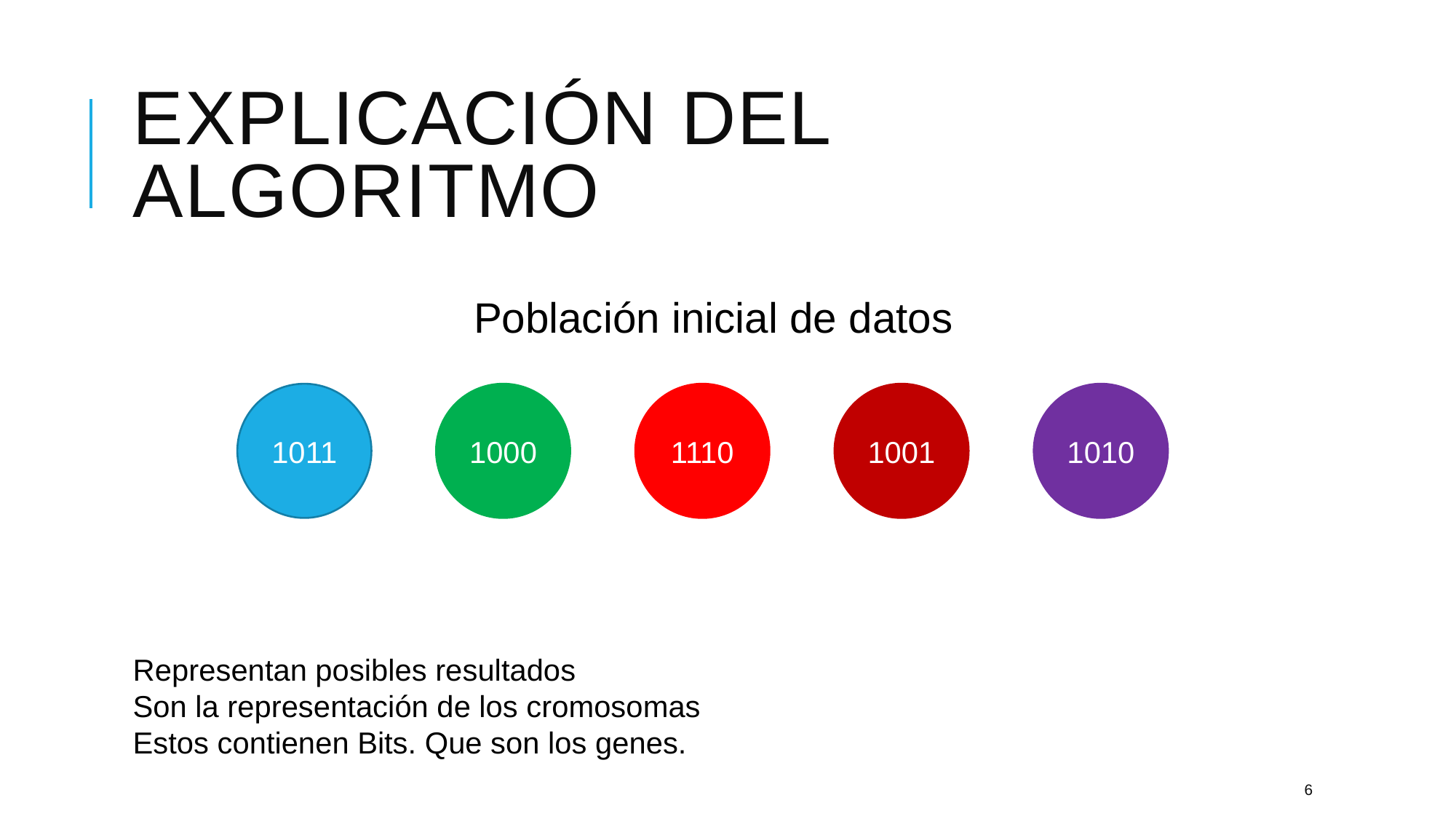

# Explicación del algoritmo
Población inicial de datos
1011
1000
1110
1001
1010
Representan posibles resultados
Son la representación de los cromosomas
Estos contienen Bits. Que son los genes.
6